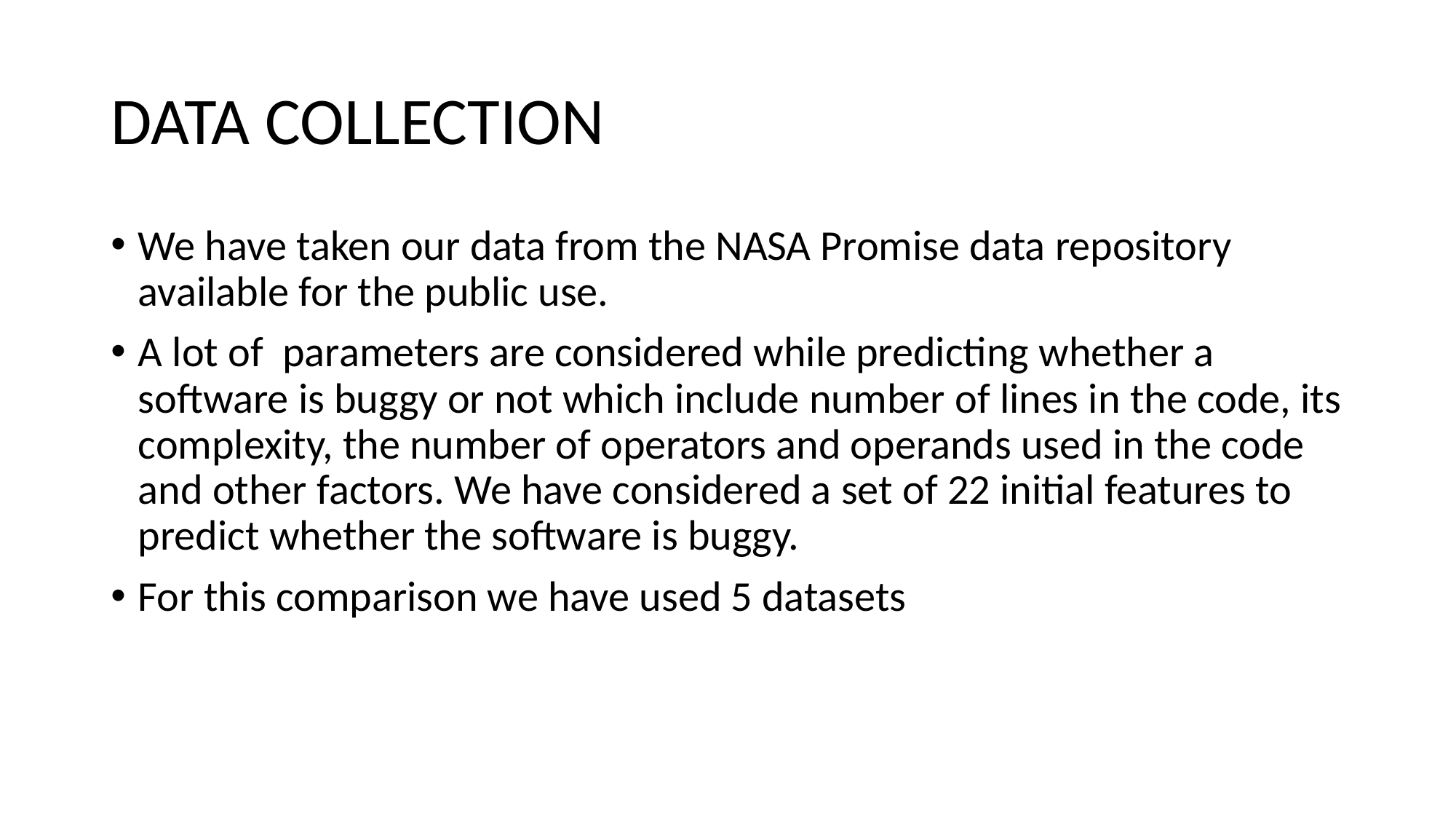

# DATA COLLECTION
We have taken our data from the NASA Promise data repository available for the public use.
A lot of  parameters are considered while predicting whether a       software is buggy or not which include number of lines in the code, its complexity, the number of operators and operands used in the code and other factors. We have considered a set of 22 initial features to predict whether the software is buggy.
For this comparison we have used 5 datasets